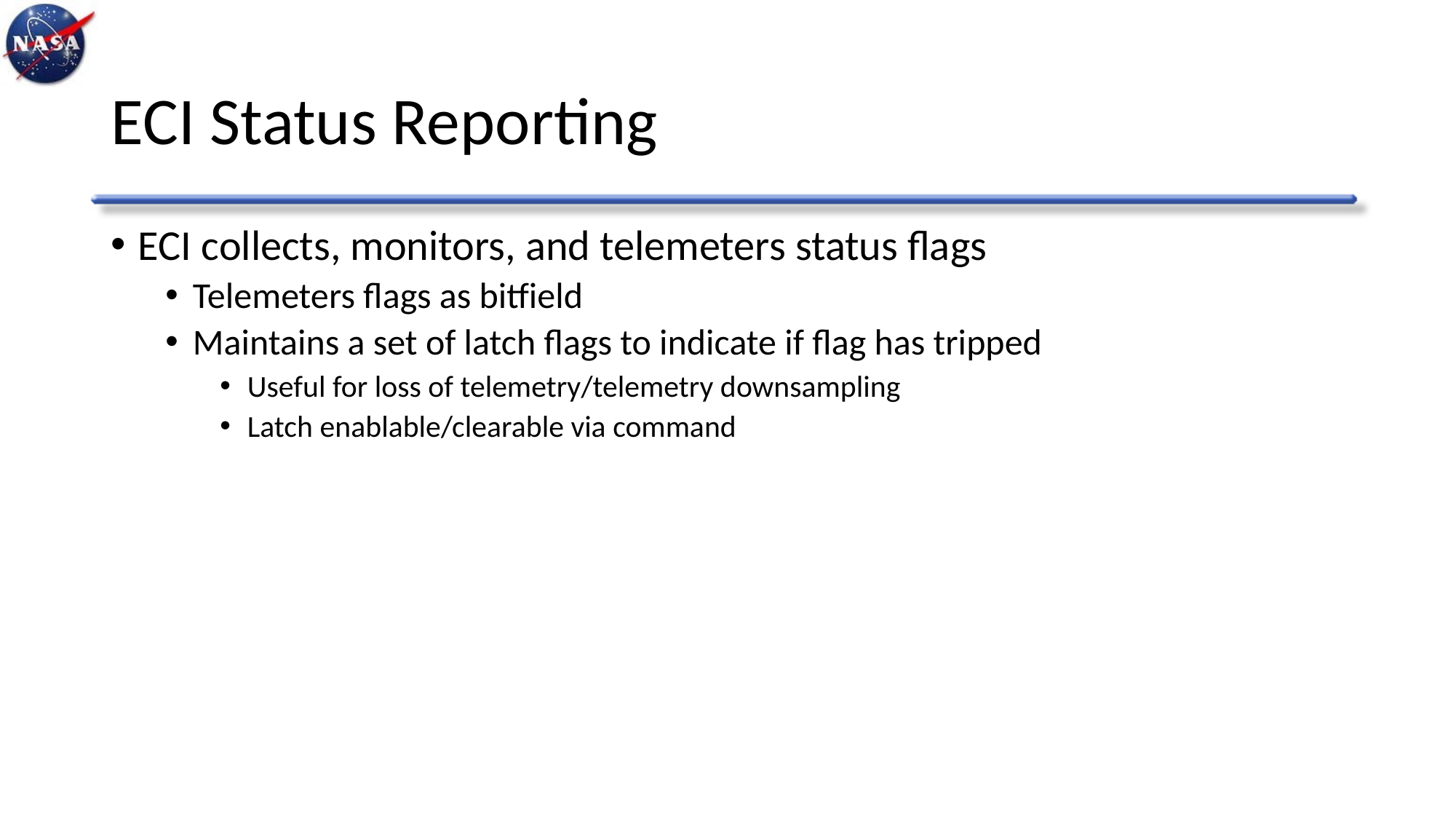

# ECI Status Reporting
ECI collects, monitors, and telemeters status flags
Telemeters flags as bitfield
Maintains a set of latch flags to indicate if flag has tripped
Useful for loss of telemetry/telemetry downsampling
Latch enablable/clearable via command